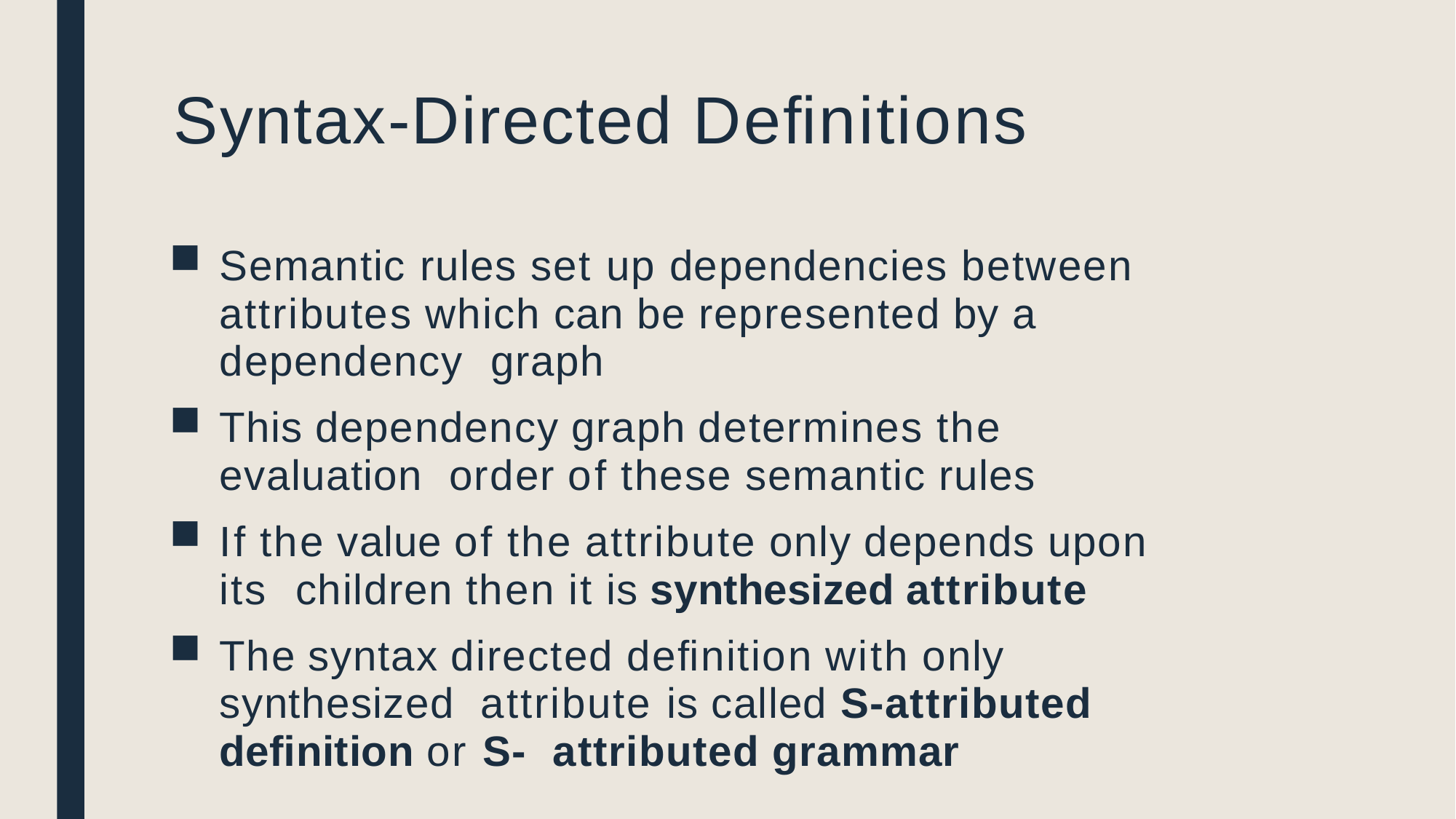

# Syntax-Directed Deﬁnitions
Semantic rules set up dependencies between  attributes which can be represented by a dependency  graph
This dependency graph determines the evaluation  order of these semantic rules
If the value of the attribute only depends upon its  children then it is synthesized attribute
The syntax directed deﬁnition with only synthesized  attribute is called S-attributed deﬁnition or S-  attributed grammar